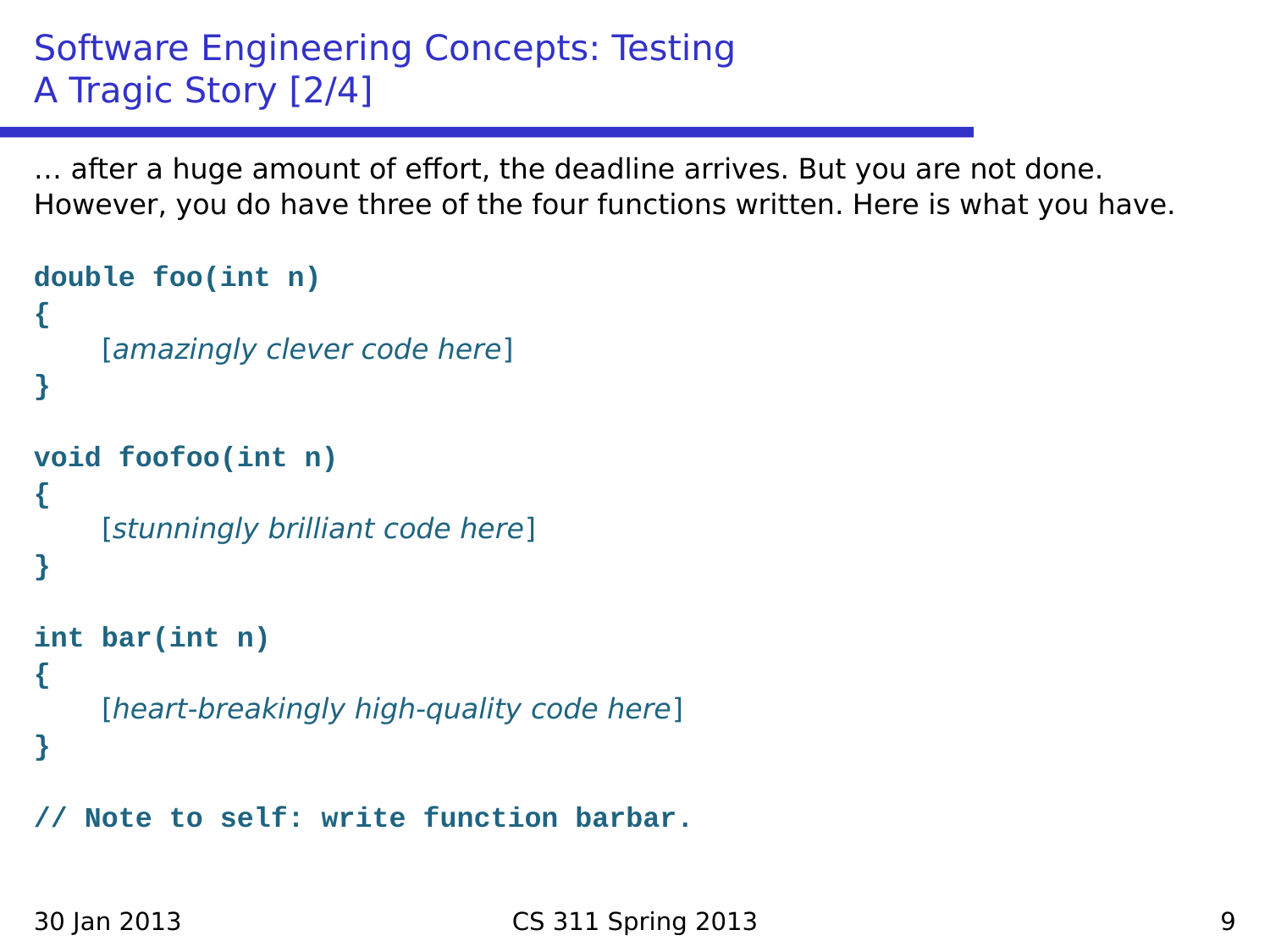

# Software Engineering Concepts: Testing A Tragic Story [2/4]
… after a huge amount of effort, the deadline arrives. But you are not done.
However, you do have three of the four functions written. Here is what you have.

double foo(int n)
{
    [amazingly clever code here]
}

void foofoo(int n)
{
    [stunningly brilliant code here]
}

int bar(int n)
{
    [heart-breakingly high-quality code here]
}

// Note to self: write function barbar.
30 Jan 2013
CS 311 Spring 2013
9